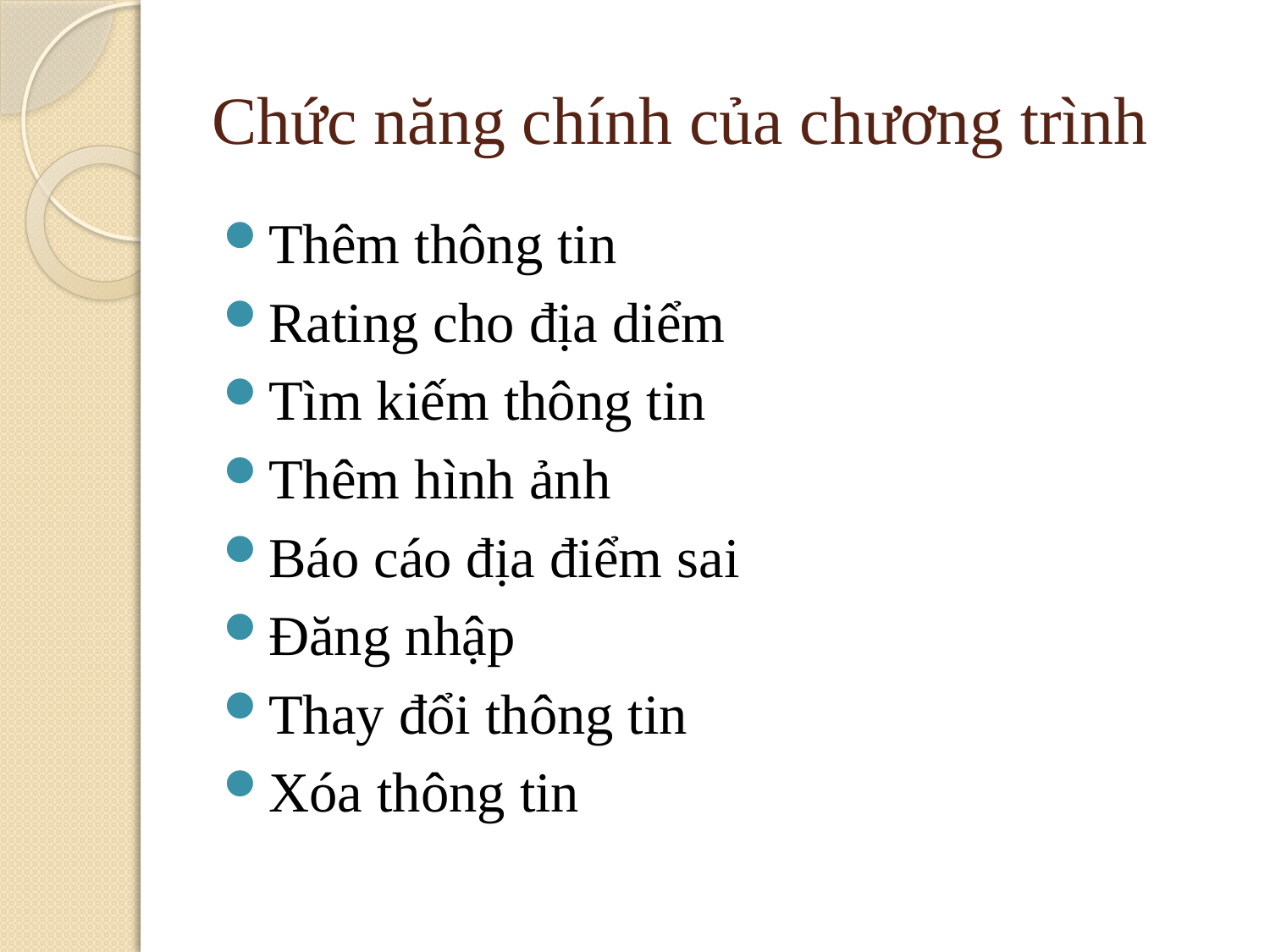

# Chức năng chính của chương trình
Thêm thông tin
Rating cho địa diểm
Tìm kiếm thông tin
Thêm hình ảnh
Báo cáo địa điểm sai
Đăng nhập
Thay đổi thông tin
Xóa thông tin